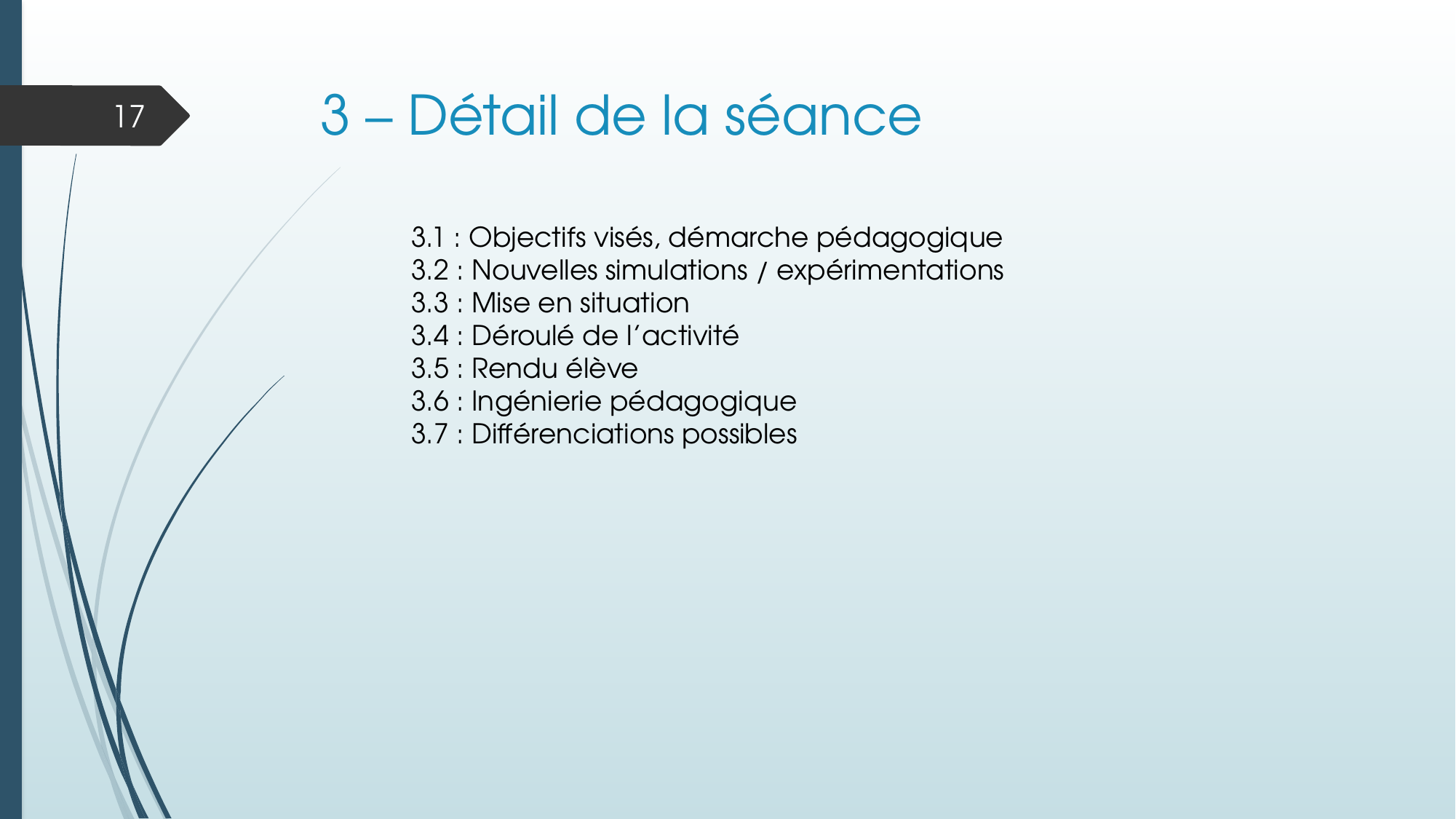

# 3 – Détail de la séance
17
3.1 : Objectifs visés, démarche pédagogique
3.2 : Nouvelles simulations / expérimentations
3.3 : Mise en situation
3.4 : Déroulé de l’activité
3.5 : Rendu élève
3.6 : Ingénierie pédagogique
3.7 : Différenciations possibles